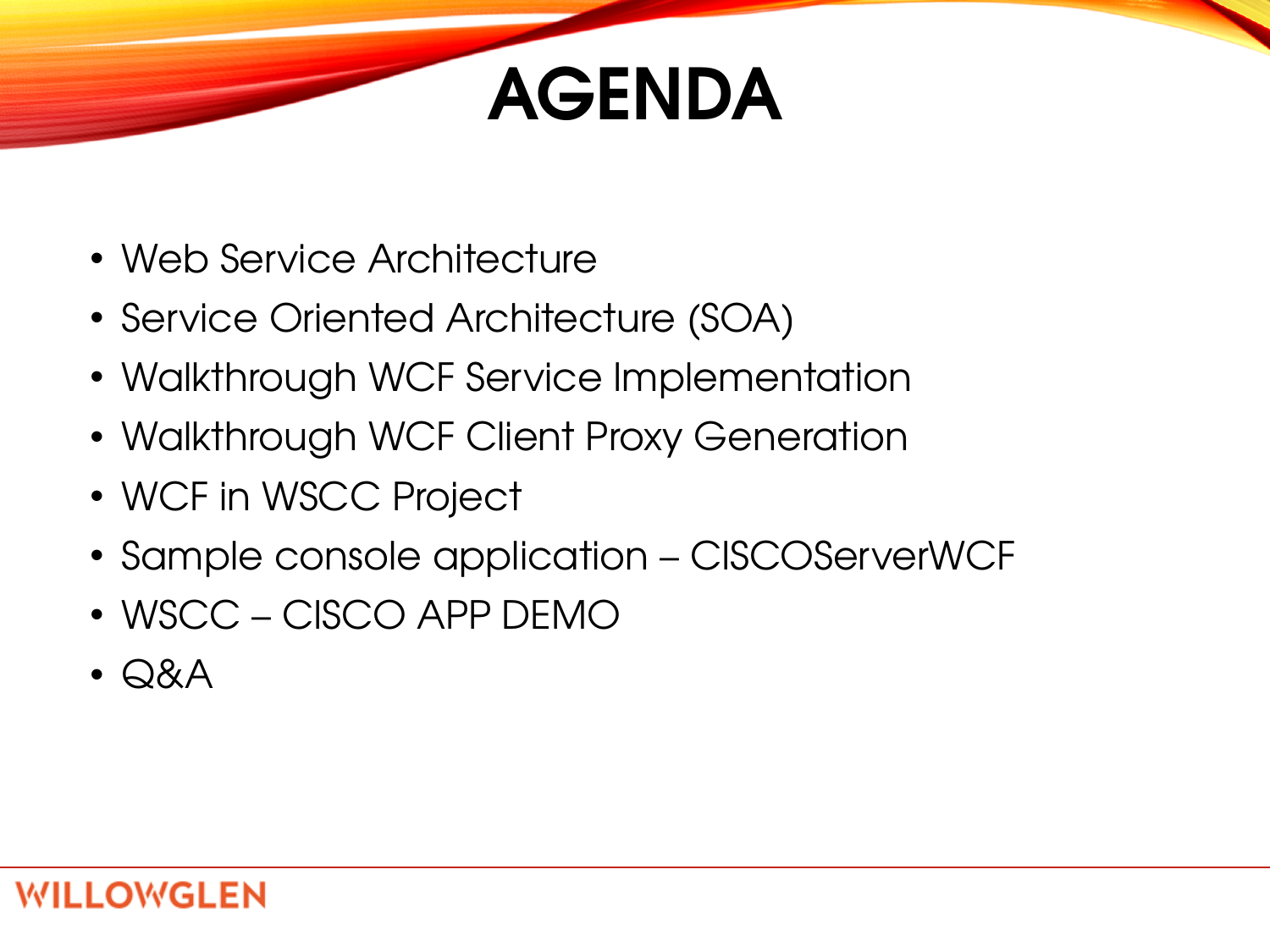

# AGENDA
Web Service Architecture
Service Oriented Architecture (SOA)
Walkthrough WCF Service Implementation
Walkthrough WCF Client Proxy Generation
WCF in WSCC Project
Sample console application – CISCOServerWCF
WSCC – CISCO APP DEMO
Q&A